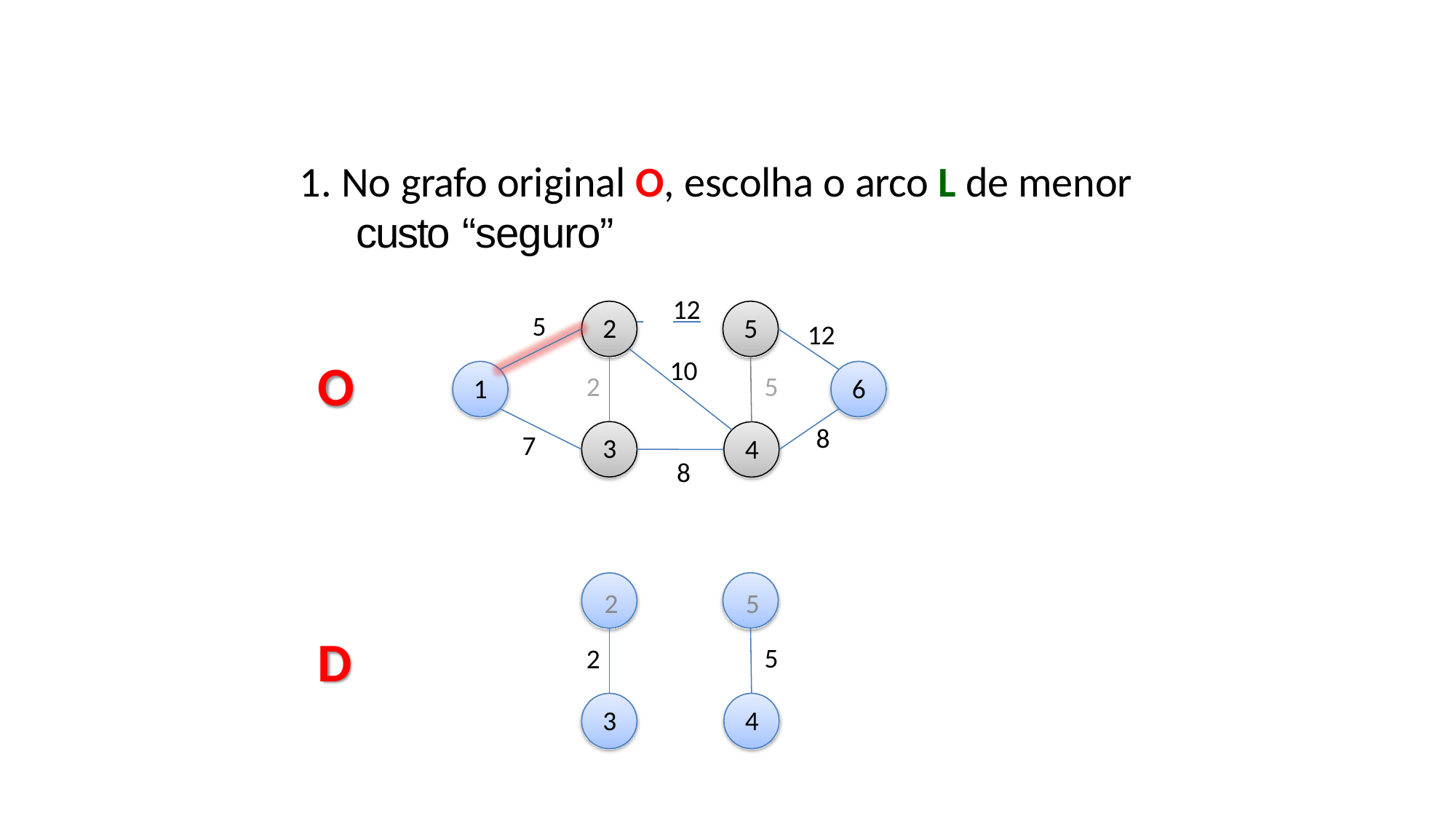

1. No grafo original O, escolha o arco L de menor  custo “seguro”
 	12

5
2
5

12

O
10

2
5
1
6

8
7
3
4
8

5
2

D
5
2
3
4